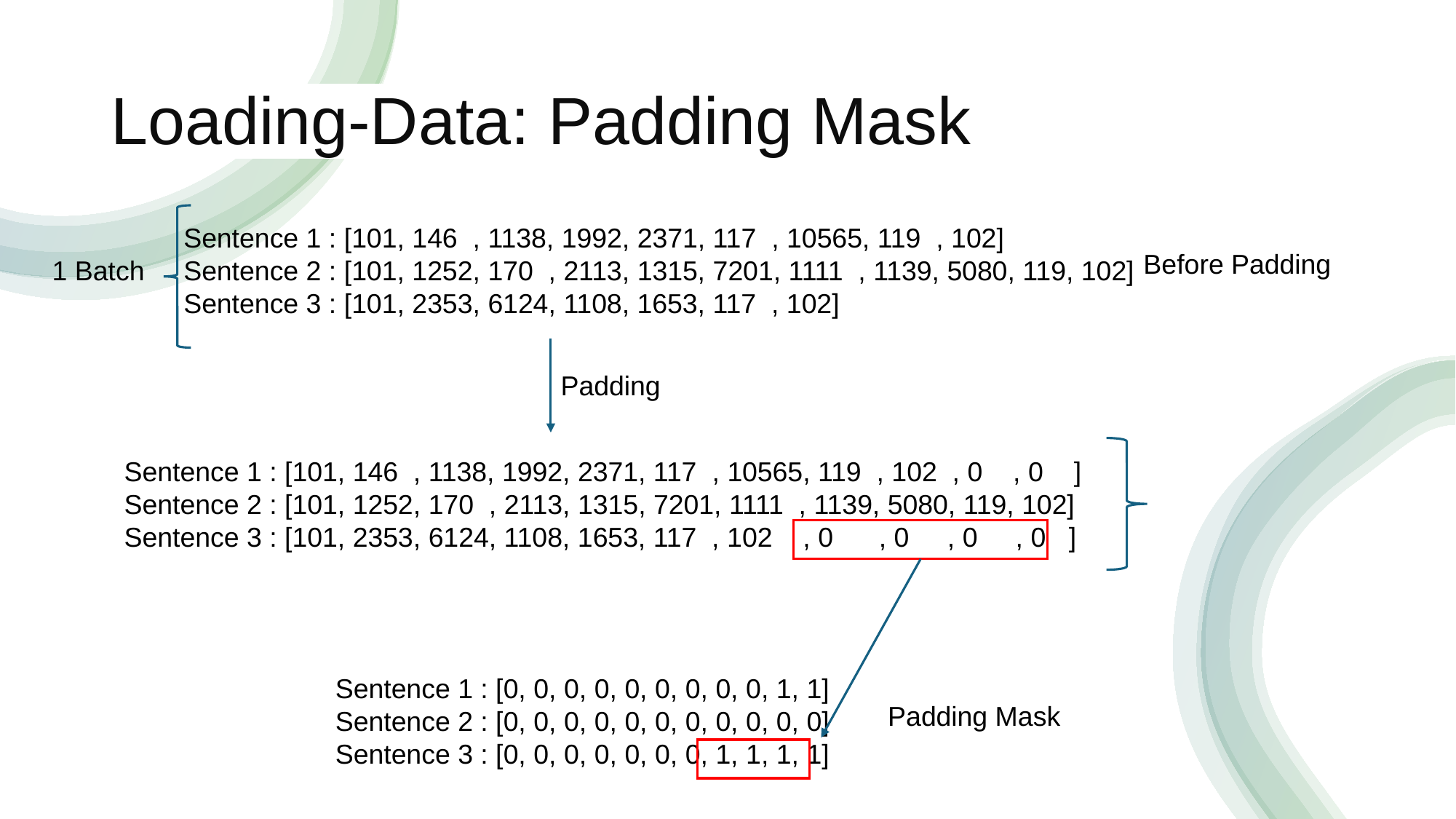

# Loading-Data: Padding Mask

Sentence 1 : [101, 146  , 1138, 1992, 2371, 117  , 10565, 119  , 102]
Sentence 2 : [101, 1252, 170  , 2113, 1315, 7201, 1111  , 1139, 5080, 119, 102]
Sentence 3 : [101, 2353, 6124, 1108, 1653, 117  , 102]
Before Padding
1 Batch
Padding

Sentence 1 : [101, 146  , 1138, 1992, 2371, 117  , 10565, 119  , 102  , 0    , 0    ]
Sentence 2 : [101, 1252, 170  , 2113, 1315, 7201, 1111  , 1139, 5080, 119, 102]
Sentence 3 : [101, 2353, 6124, 1108, 1653, 117  , 102    , 0      , 0     , 0     , 0   ]

Sentence 1 : [0, 0, 0, 0, 0, 0, 0, 0, 0, 1, 1]
Sentence 2 : [0, 0, 0, 0, 0, 0, 0, 0, 0, 0, 0]
Sentence 3 : [0, 0, 0, 0, 0, 0, 0, 1, 1, 1, 1]
Padding Mask